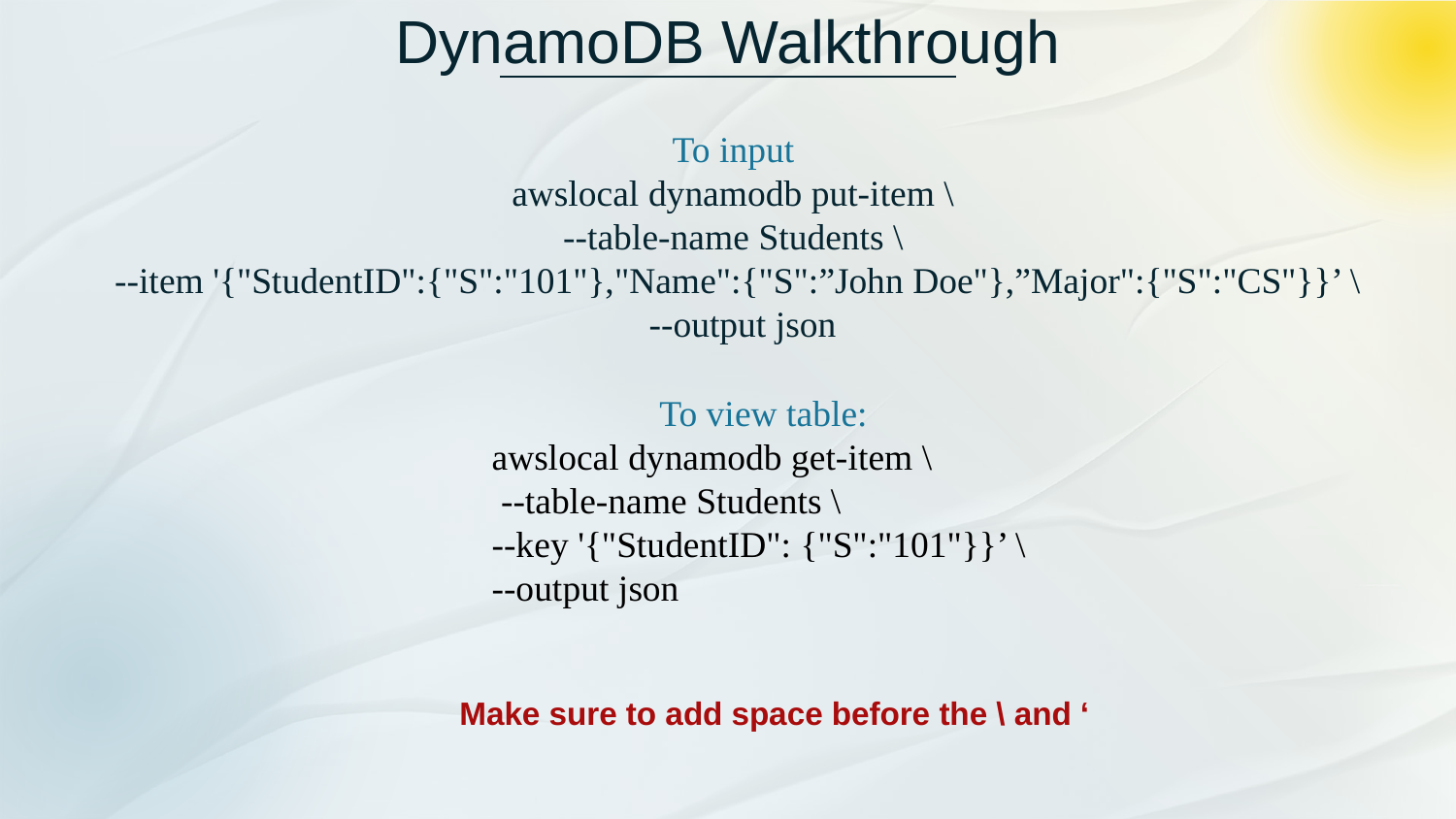

# DynamoDB Walkthrough
To input
awslocal dynamodb put-item \
--table-name Students \
--item '{"StudentID":{"S":"101"},"Name":{"S":”John Doe"},”Major":{"S":"CS"}}’ \
 --output json
To view table:
awslocal dynamodb get-item \
 --table-name Students \
--key '{"StudentID": {"S":"101"}}’ \
--output json
Make sure to add space before the \ and ‘